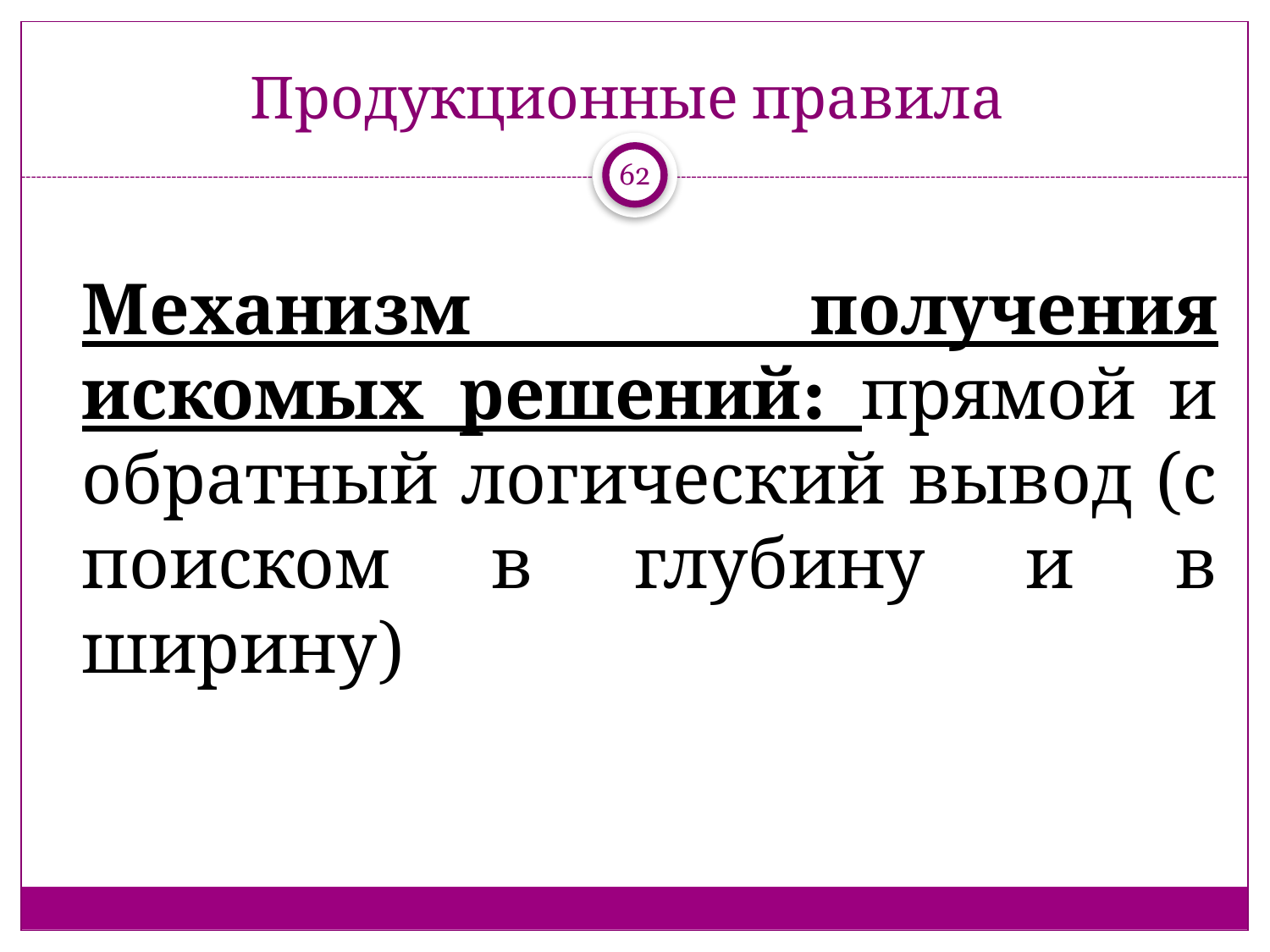

# Продукционные правила
62
Механизм получения искомых решений: прямой и обратный логический вывод (с поиском в глубину и в ширину)